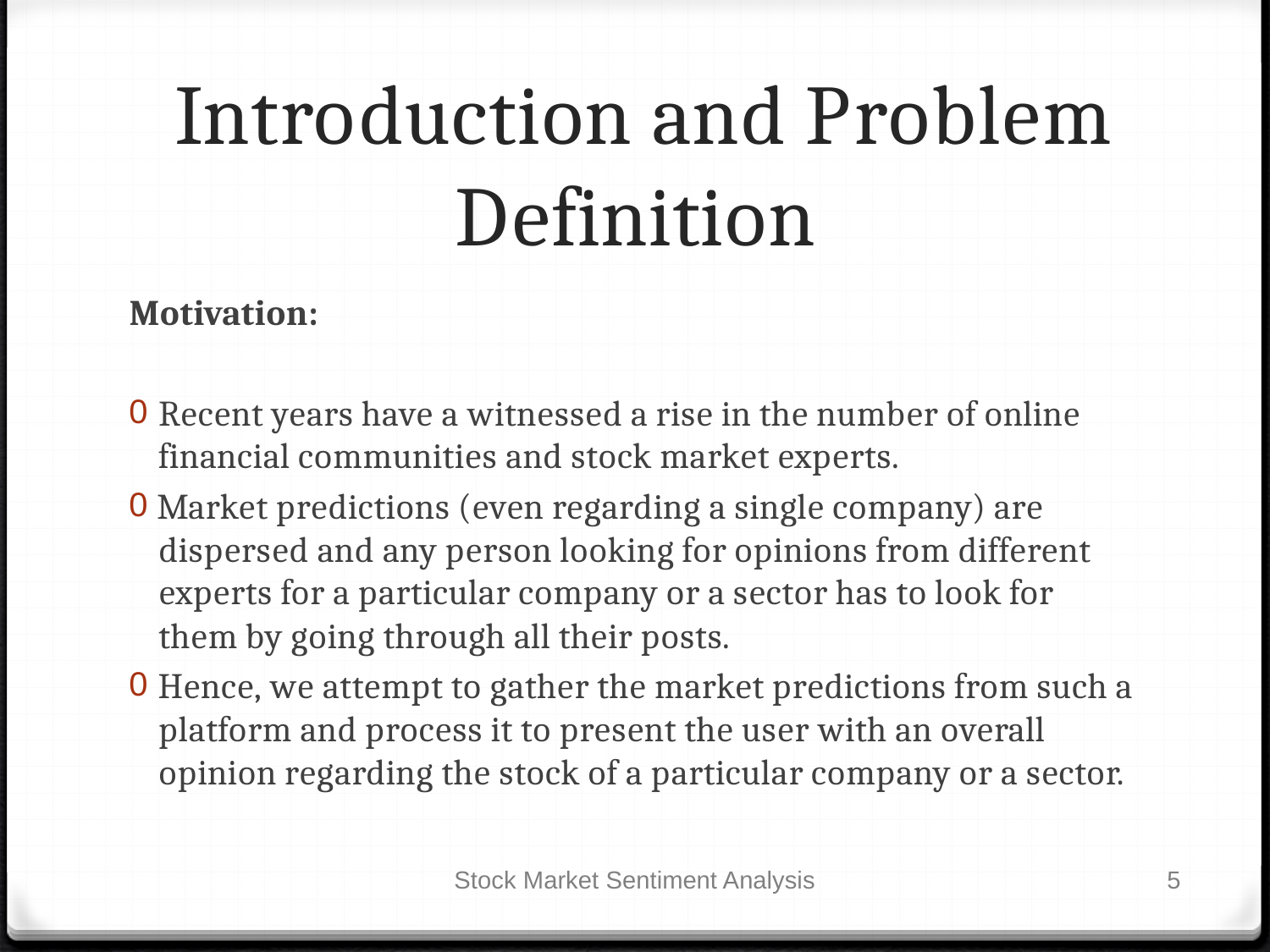

# Introduction and Problem Definition
Motivation:

Recent years have a witnessed a rise in the number of online financial communities and stock market experts.
Market predictions (even regarding a single company) are dispersed and any person looking for opinions from different experts for a particular company or a sector has to look for them by going through all their posts.
Hence, we attempt to gather the market predictions from such a platform and process it to present the user with an overall opinion regarding the stock of a particular company or a sector.
Stock Market Sentiment Analysis
5